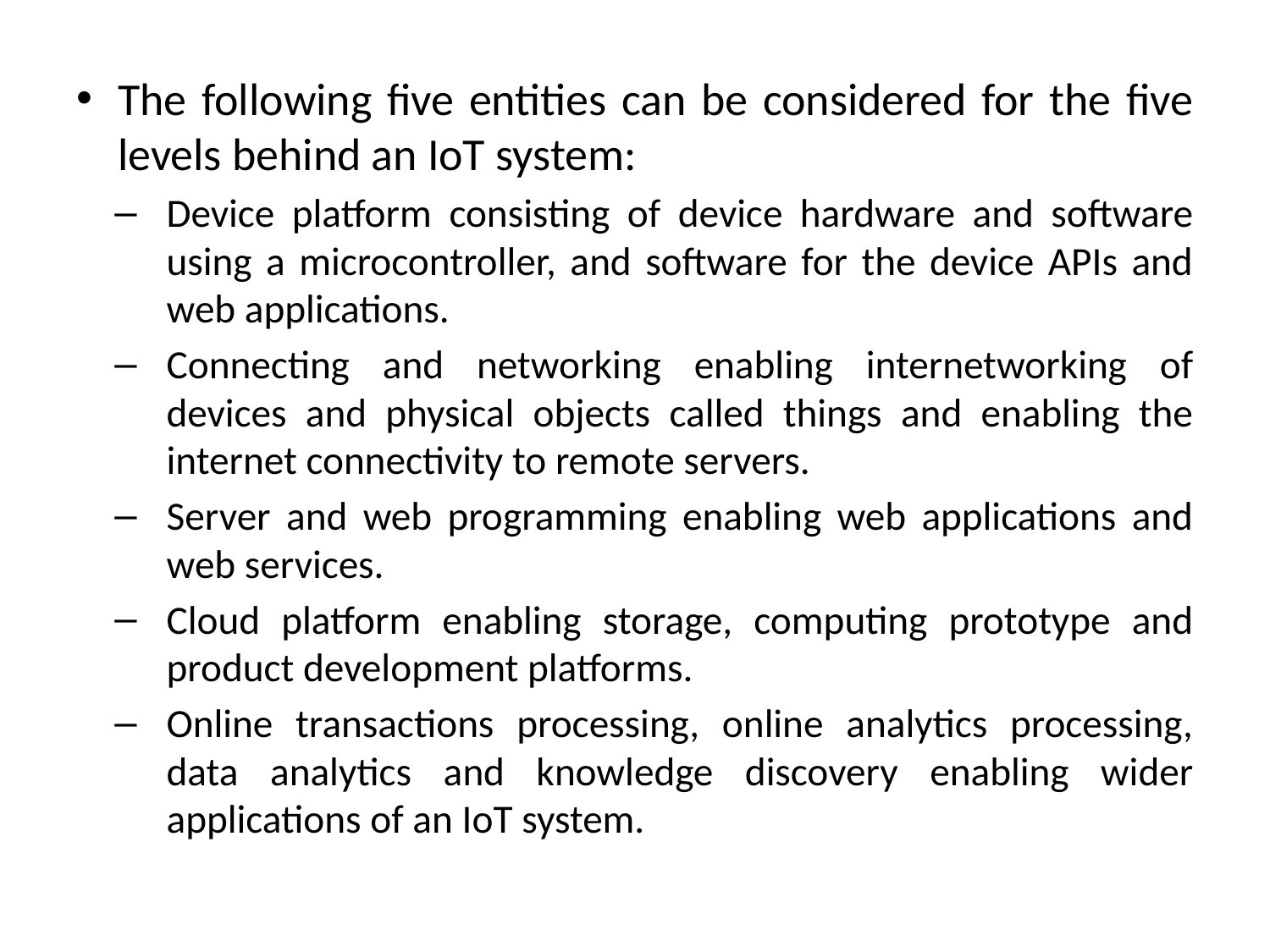

#
The following five entities can be considered for the five levels behind an IoT system:
Device platform consisting of device hardware and software using a microcontroller, and software for the device APIs and web applications.
Connecting and networking enabling internetworking of devices and physical objects called things and enabling the internet connectivity to remote servers.
Server and web programming enabling web applications and web services.
Cloud platform enabling storage, computing prototype and product development platforms.
Online transactions processing, online analytics processing, data analytics and knowledge discovery enabling wider applications of an IoT system.